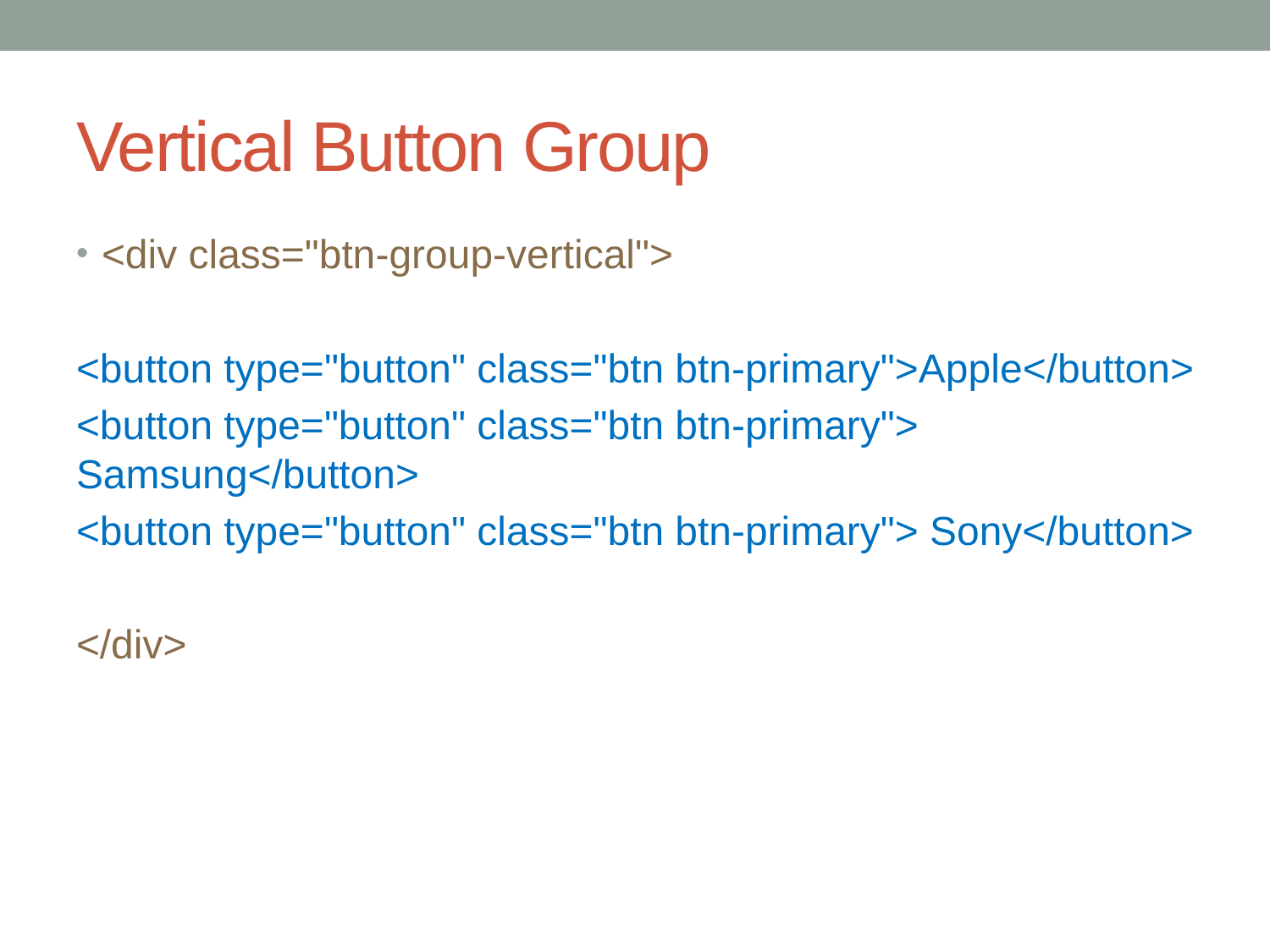

# Vertical Button Group
<div class="btn-group-vertical">

<button type="button" class="btn btn-primary">Apple</button>
<button type="button" class="btn btn-primary"> Samsung</button>
<button type="button" class="btn btn-primary"> Sony</button>

</div>